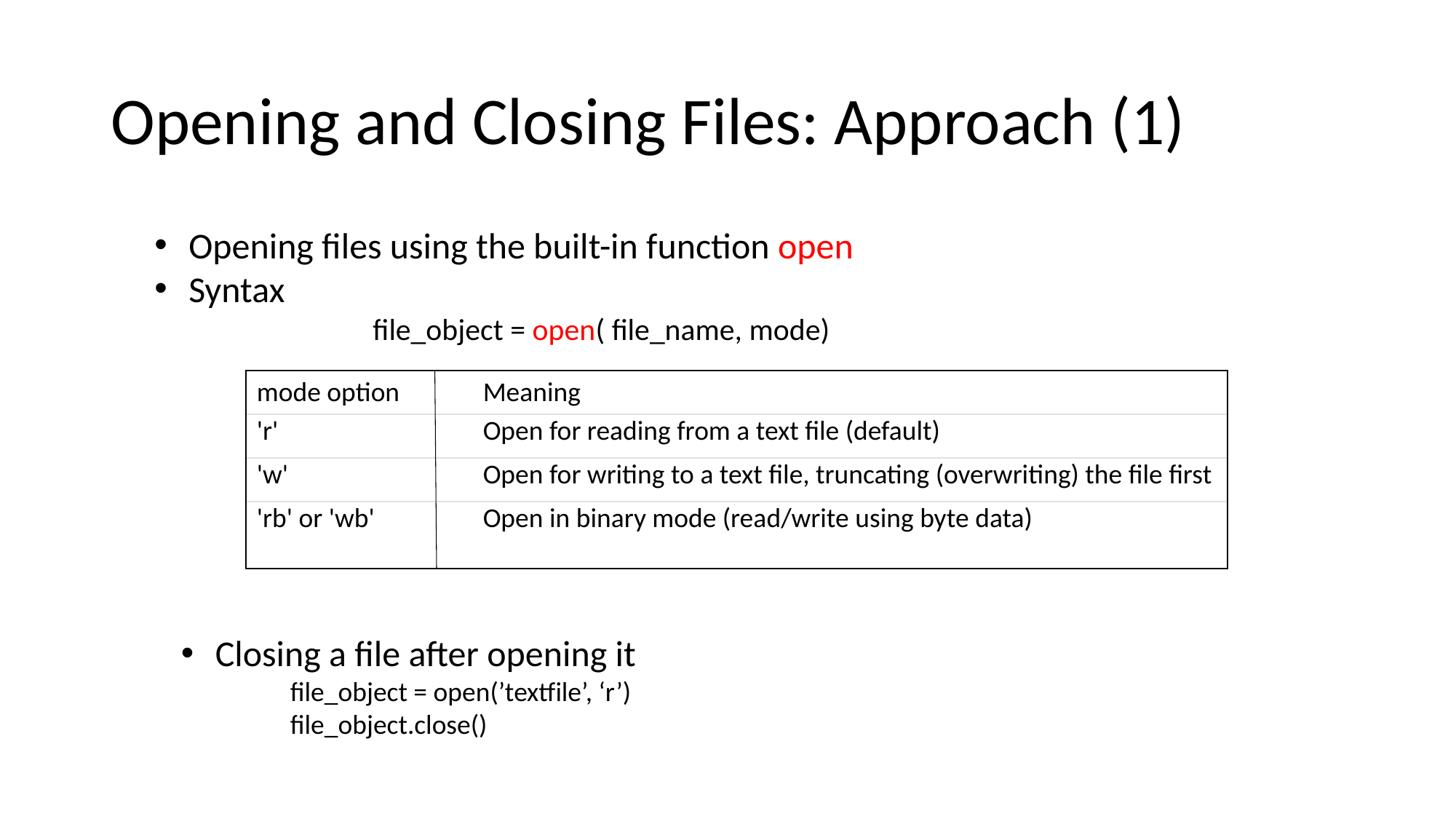

# Opening and Closing Files: Approach (1)
Opening files using the built-in function open
Syntax
		file_object = open( file_name, mode)
| mode option | Meaning |
| --- | --- |
| 'r' | Open for reading from a text file (default) |
| 'w' | Open for writing to a text file, truncating (overwriting) the file first |
| 'rb' or 'wb' | Open in binary mode (read/write using byte data) |

Closing a file after opening it
       	file_object = open(’textfile’, ‘r’)
	file_object.close()